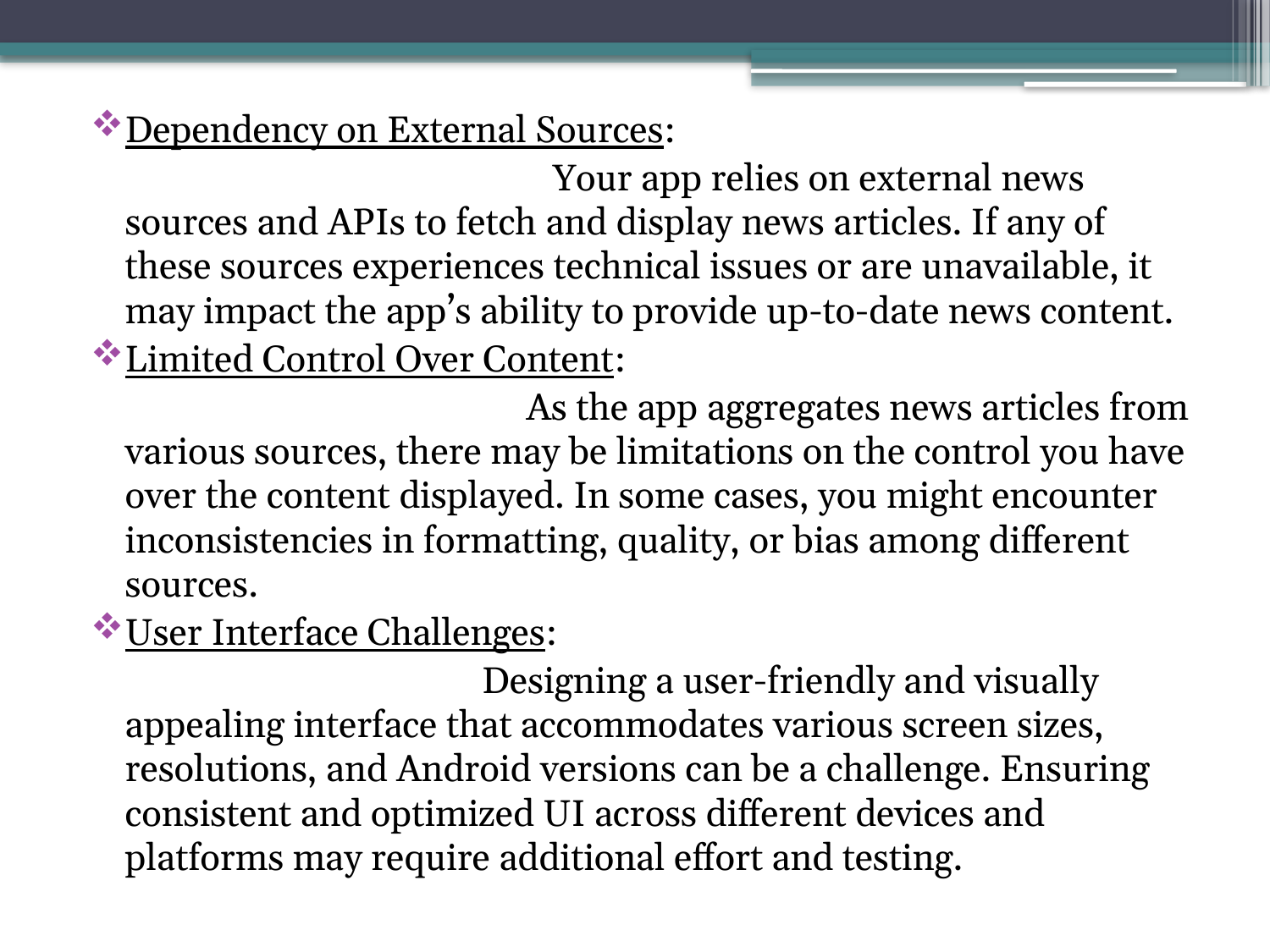

Dependency on External Sources:
                                                    Your app relies on external news sources and APIs to fetch and display news articles. If any of these sources experiences technical issues or are unavailable, it may impact the app’s ability to provide up-to-date news content.
Limited Control Over Content:
                                                 As the app aggregates news articles from various sources, there may be limitations on the control you have over the content displayed. In some cases, you might encounter inconsistencies in formatting, quality, or bias among different sources.
User Interface Challenges:
                                            Designing a user-friendly and visually appealing interface that accommodates various screen sizes, resolutions, and Android versions can be a challenge. Ensuring consistent and optimized UI across different devices and platforms may require additional effort and testing.